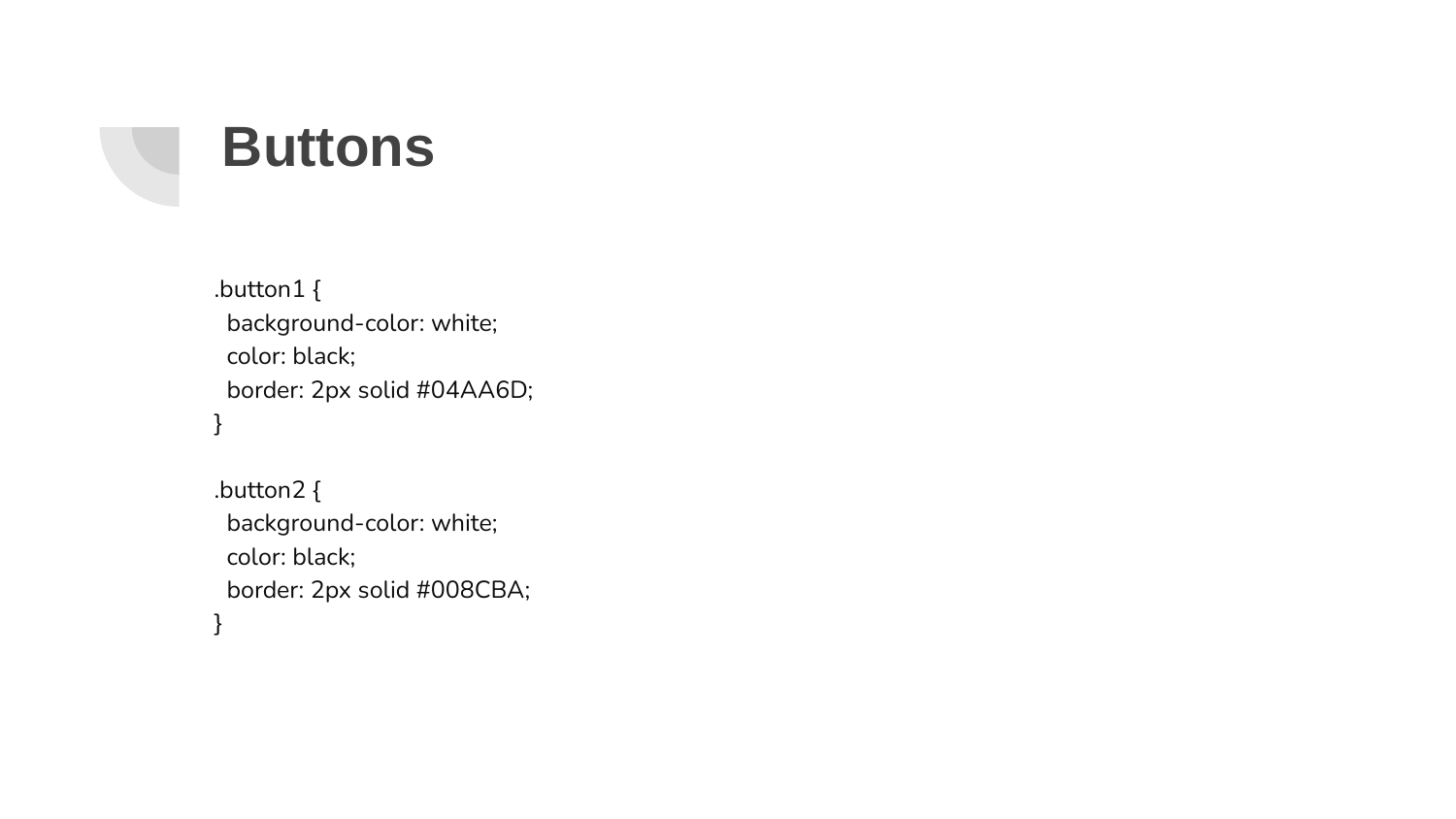

# Buttons
.button1 {
  background-color: white;
  color: black;
  border: 2px solid #04AA6D;
}

.button2 {
  background-color: white;
  color: black;
  border: 2px solid #008CBA;
}